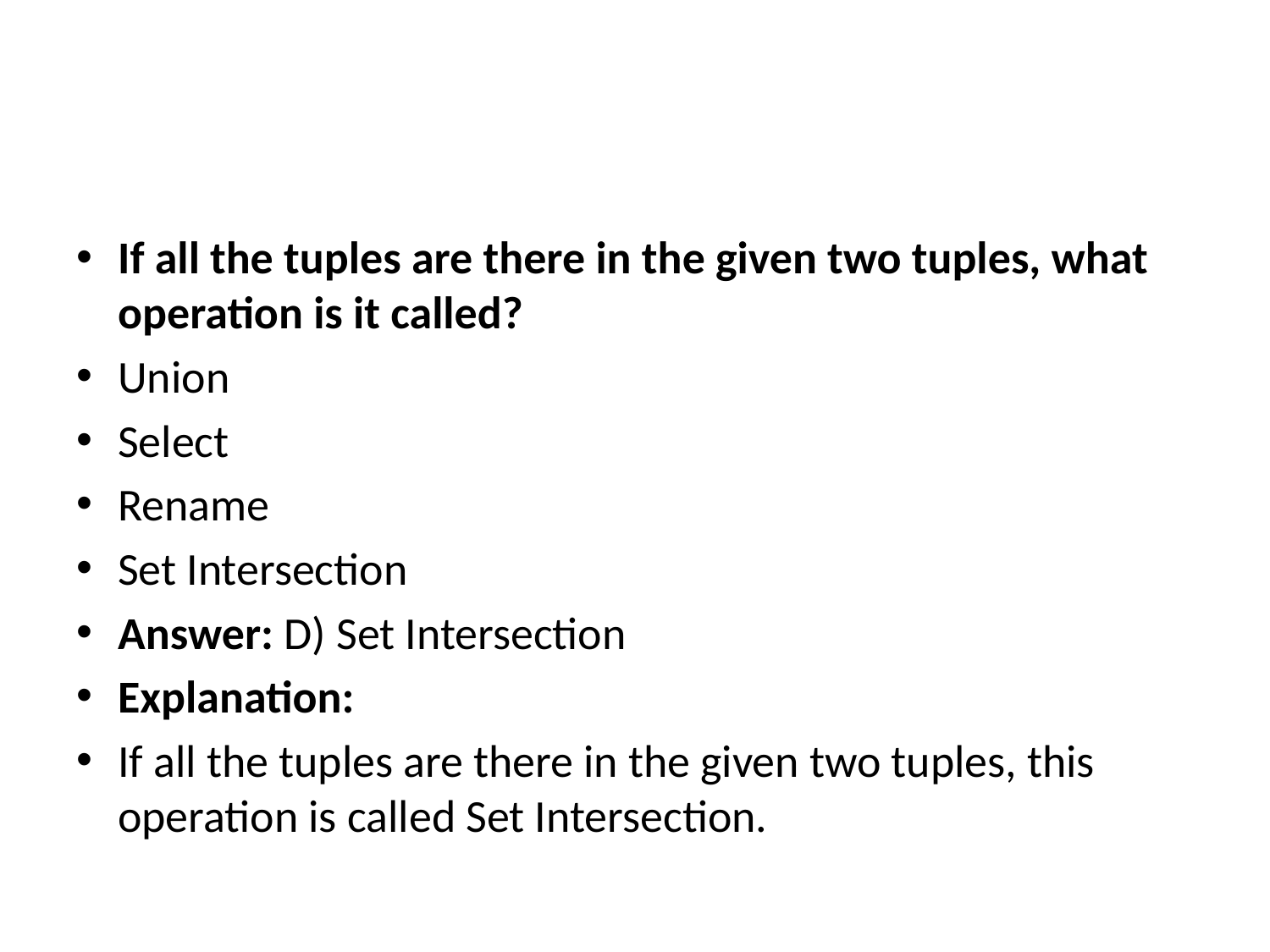

#
If all the tuples are there in the given two tuples, what operation is it called?
Union
Select
Rename
Set Intersection
Answer: D) Set Intersection
Explanation:
If all the tuples are there in the given two tuples, this operation is called Set Intersection.